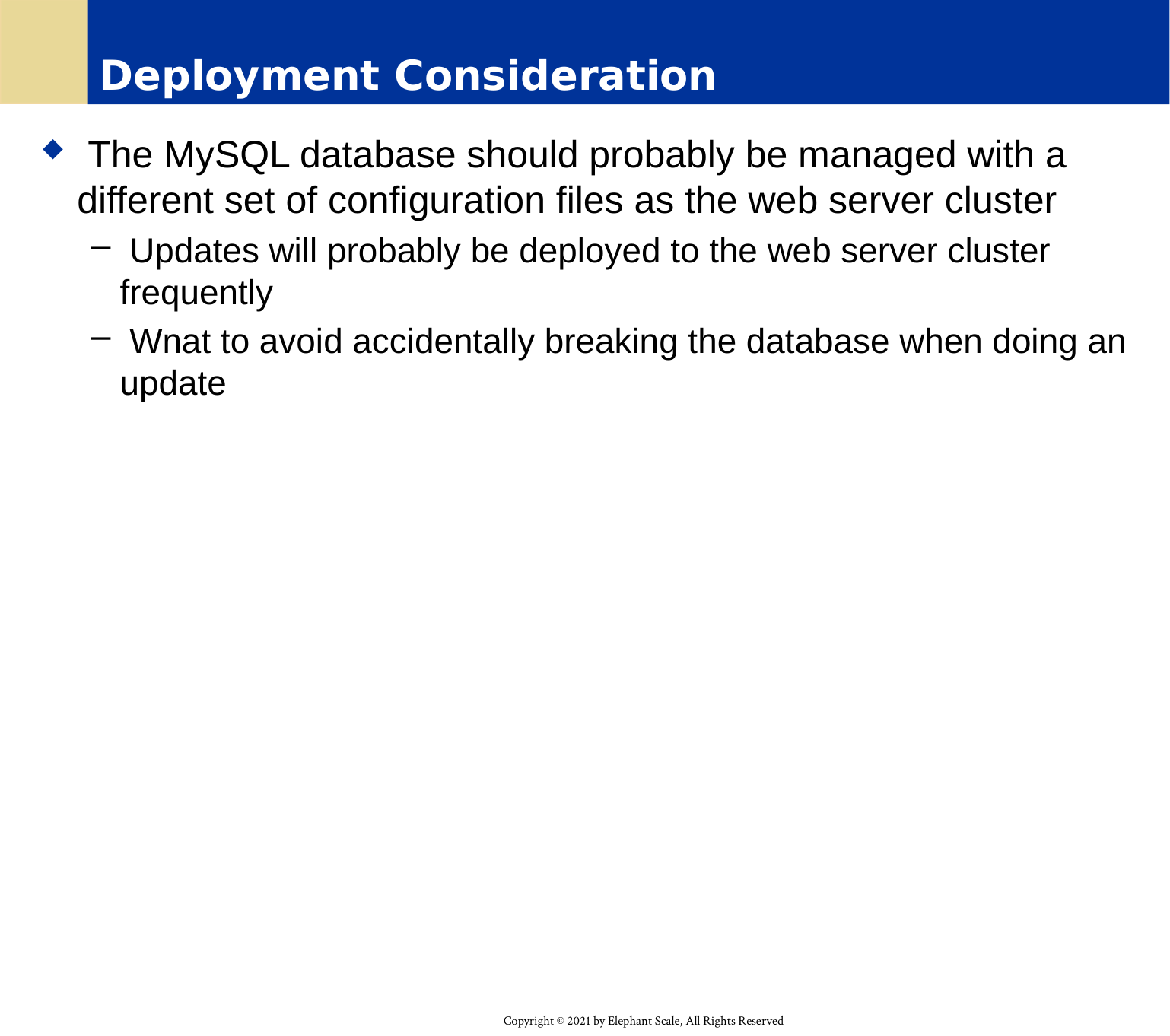

# Deployment Consideration
 The MySQL database should probably be managed with a different set of configuration files as the web server cluster
 Updates will probably be deployed to the web server cluster frequently
 Wnat to avoid accidentally breaking the database when doing an update
Copyright © 2021 by Elephant Scale, All Rights Reserved